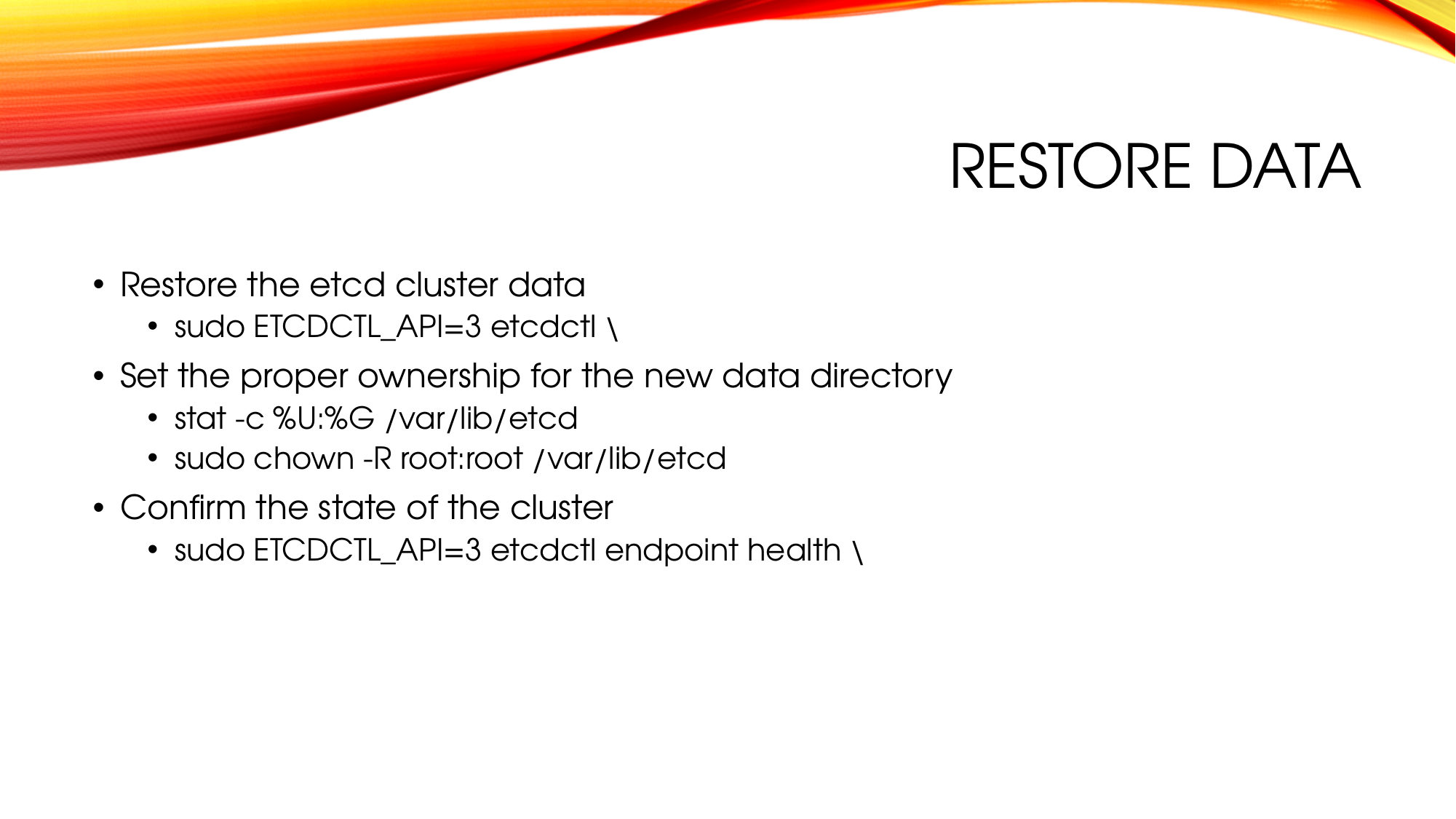

# Restore Data
Restore the etcd cluster data
sudo ETCDCTL_API=3 etcdctl \
Set the proper ownership for the new data directory
stat -c %U:%G /var/lib/etcd
sudo chown -R root:root /var/lib/etcd
Confirm the state of the cluster
sudo ETCDCTL_API=3 etcdctl endpoint health \